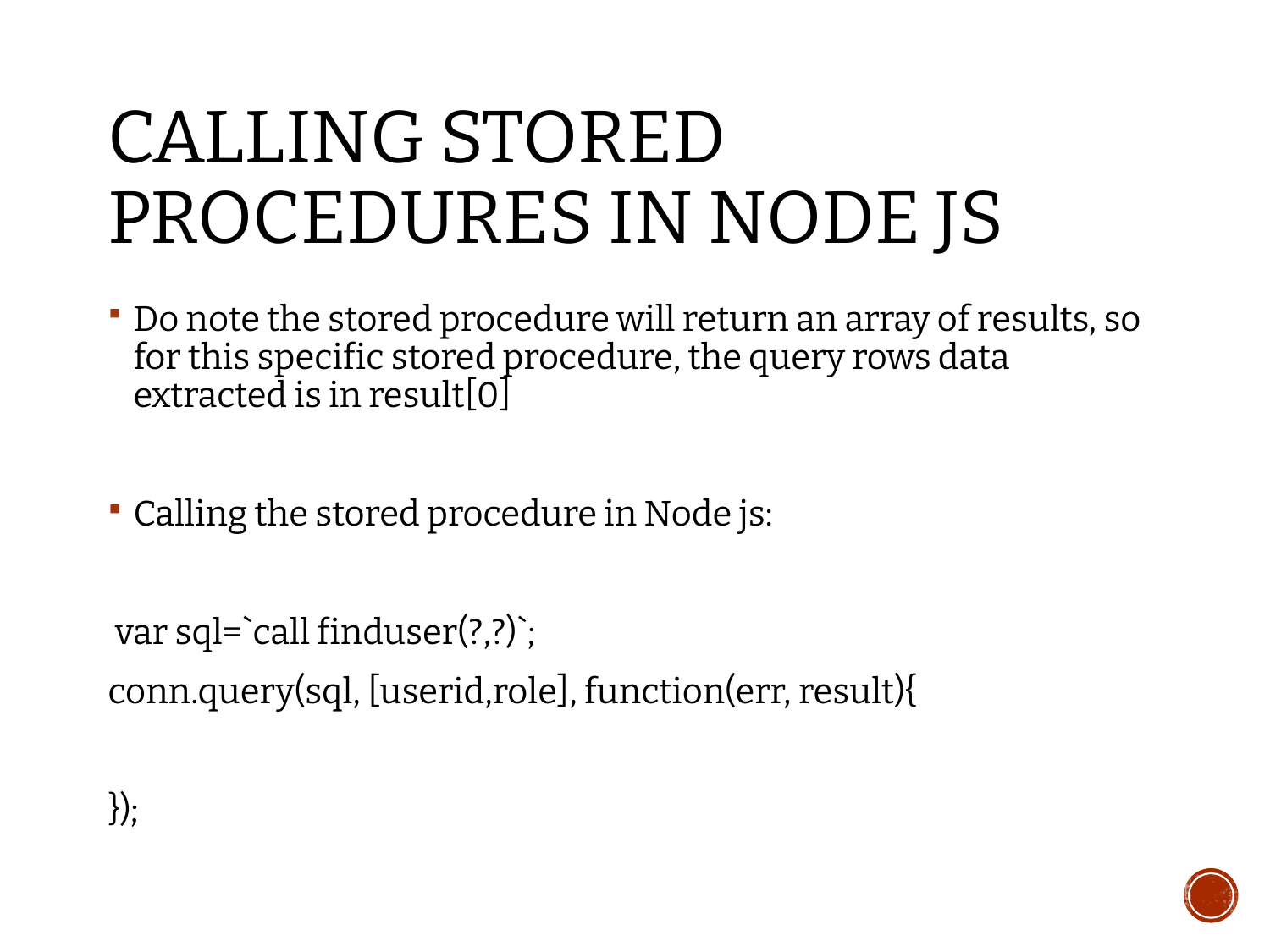

# Calling Stored procedures in node js
Do note the stored procedure will return an array of results, so for this specific stored procedure, the query rows data extracted is in result[0]

Calling the stored procedure in Node js:

 var sql=`call finduser(?,?)`;
conn.query(sql, [userid,role], function(err, result){

});